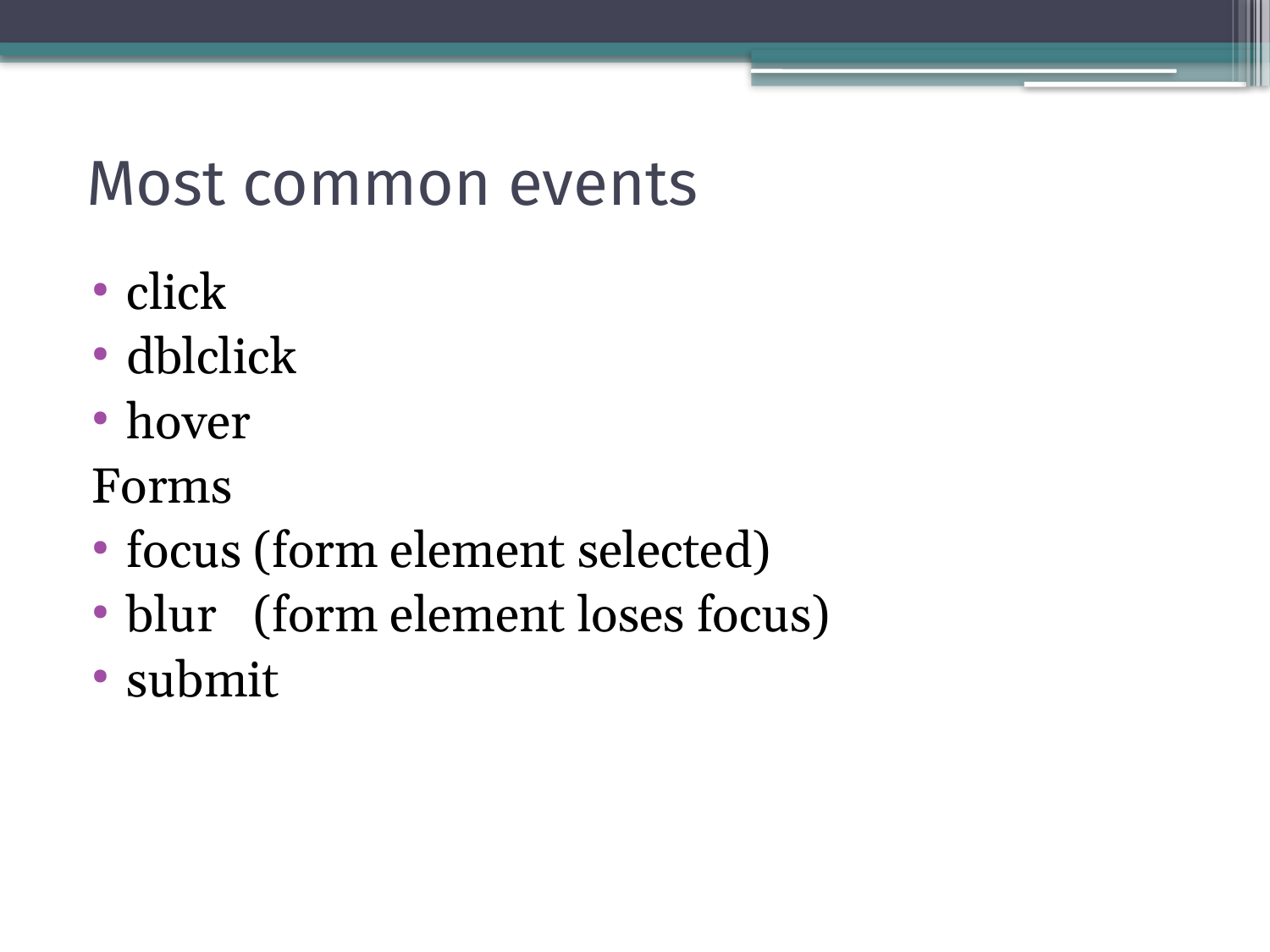

# Most common events
click
dblclick
hover
Forms
focus	(form element selected)
blur	(form element loses focus)
submit